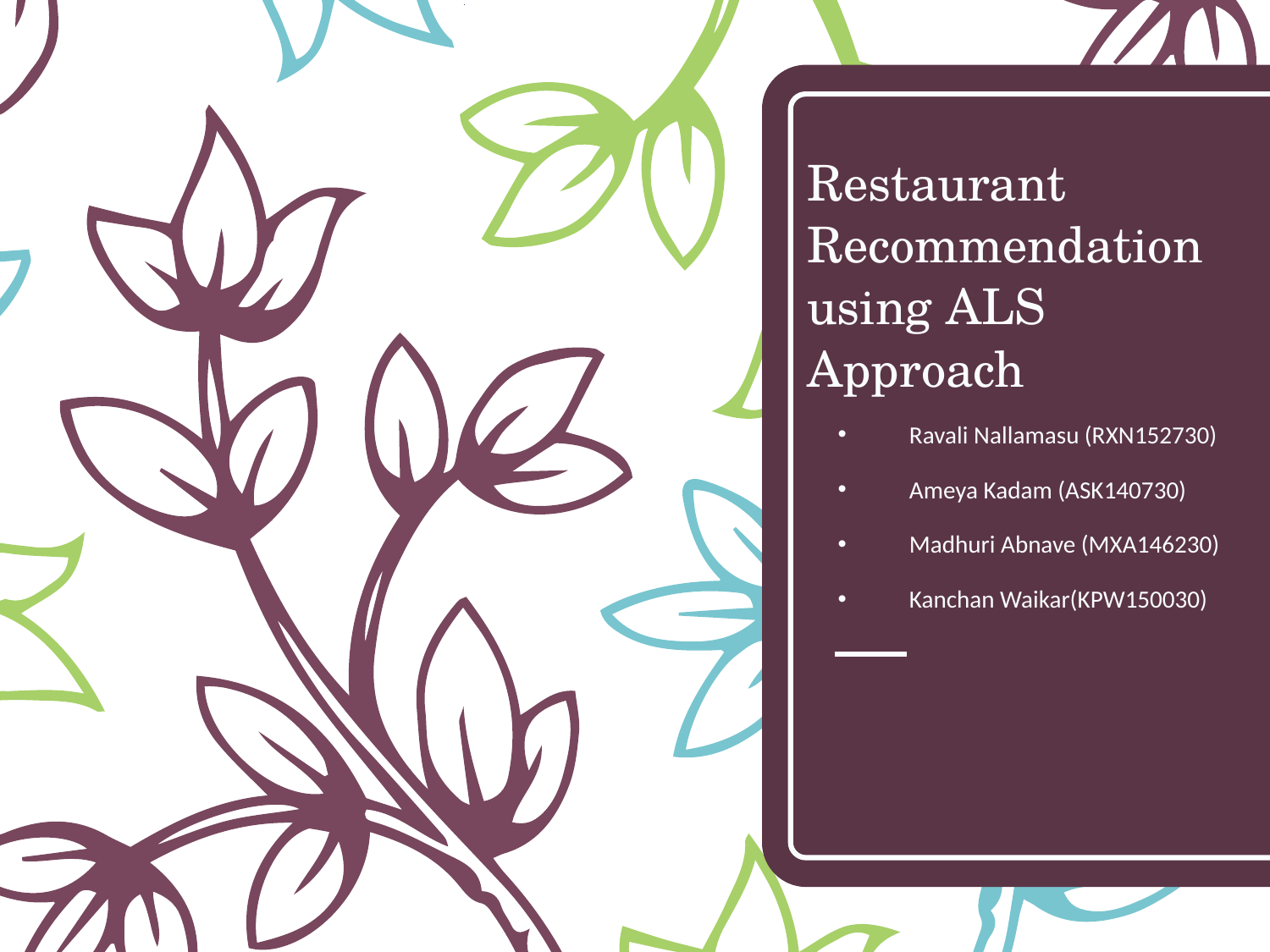

# Restaurant Recommendation using ALS Approach
Ravali Nallamasu (RXN152730)
Ameya Kadam (ASK140730)
Madhuri Abnave (MXA146230)
Kanchan Waikar(KPW150030)